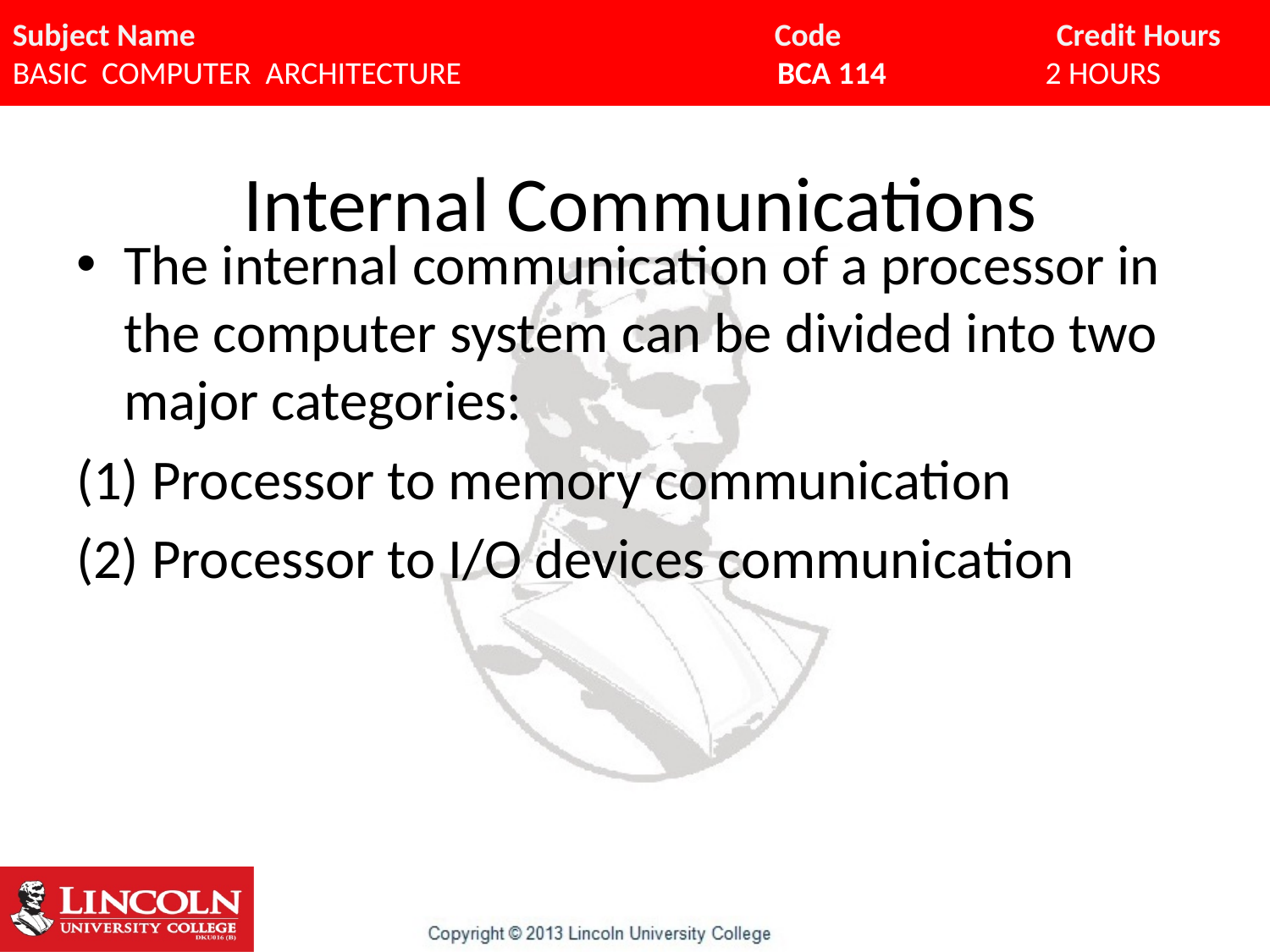

# Internal Communications
The internal communication of a processor in the computer system can be divided into two major categories:
(1) Processor to memory communication
(2) Processor to I/O devices communication